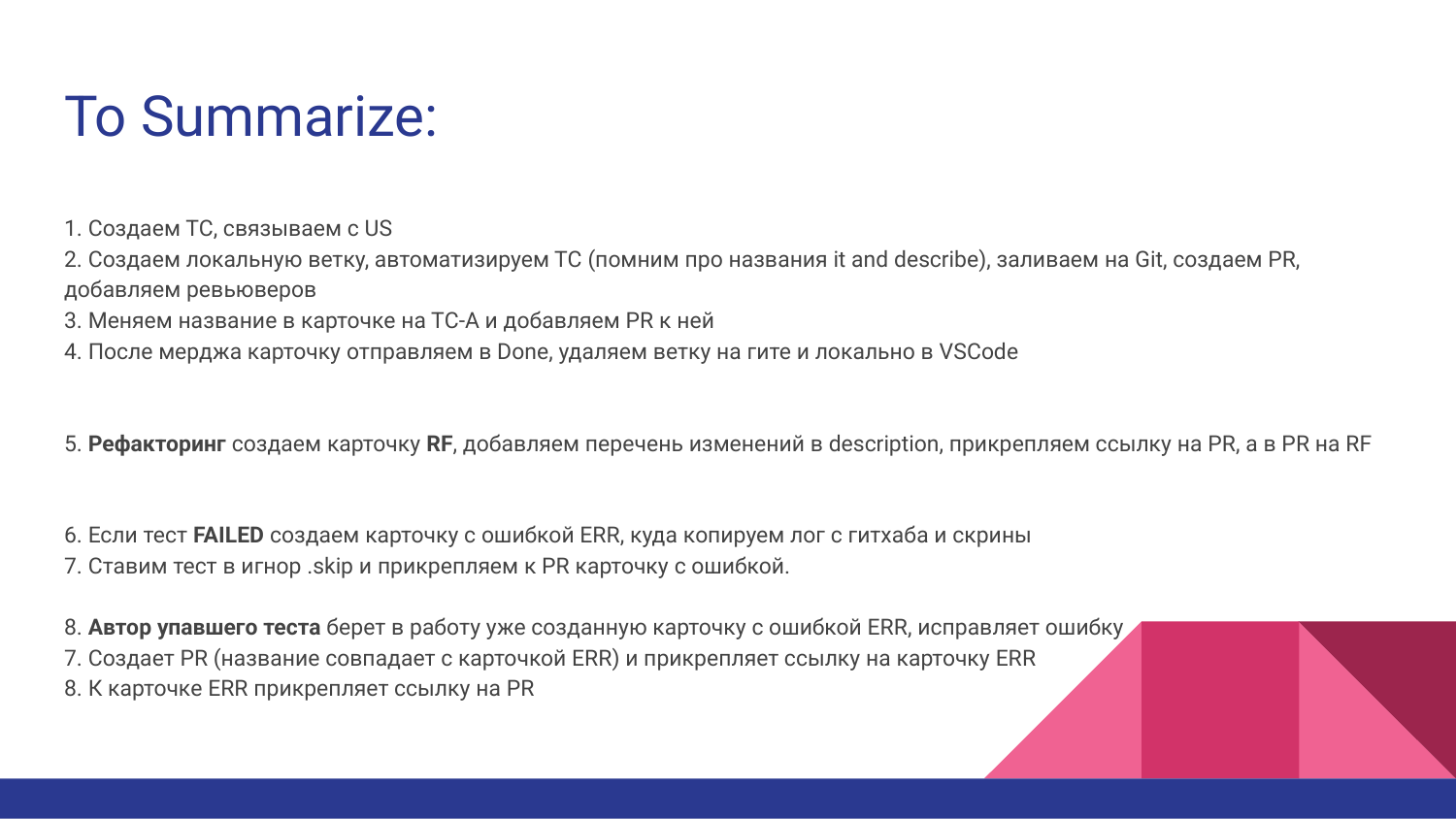

# To Summarize:
1. Создаем ТС, связываем с US
2. Создаем локальную ветку, автоматизируем ТС (помним про названия it and describe), заливаем на Git, создаем PR, добавляем ревьюверов
3. Меняем название в карточке на ТС-А и добавляем PR к ней
4. После мерджа карточку отправляем в Done, удаляем ветку на гите и локально в VSCode

5. Рефакторинг создаем карточку RF, добавляем перечень изменений в description, прикрепляем ссылку на PR, а в PR на RF

6. Если тест FAILED создаем карточку с ошибкой ERR, куда копируем лог с гитхаба и скрины
7. Ставим тест в игнор .skip и прикрепляем к PR карточку с ошибкой.

8. Автор упавшего теста берет в работу уже созданную карточку с ошибкой ERR, исправляет ошибку
7. Создает PR (название совпадает с карточкой ERR) и прикрепляет ссылку на карточку ERR
8. К карточке ERR прикрепляет ссылку на PR